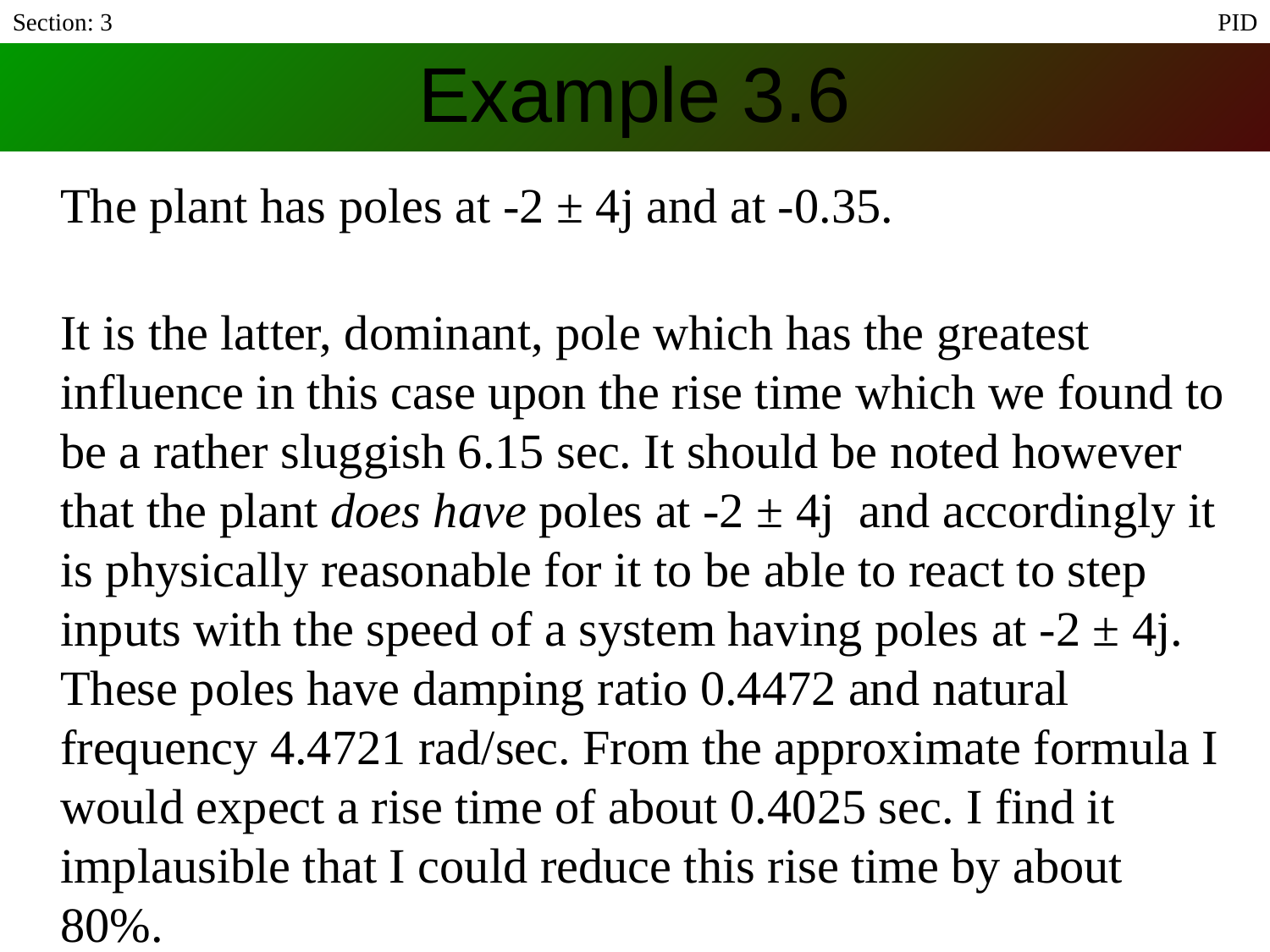

Section: 3
PID
# Example 3.6

The plant has poles at -2 ± 4j and at -0.35.

It is the latter, dominant, pole which has the greatest influence in this case upon the rise time which we found to be a rather sluggish 6.15 sec. It should be noted however that the plant does have poles at -2 ± 4j  and accordingly it is physically reasonable for it to be able to react to step inputs with the speed of a system having poles at -2 ± 4j.
These poles have damping ratio 0.4472 and natural frequency 4.4721 rad/sec. From the approximate formula I would expect a rise time of about 0.4025 sec. I find it implausible that I could reduce this rise time by about  80%.